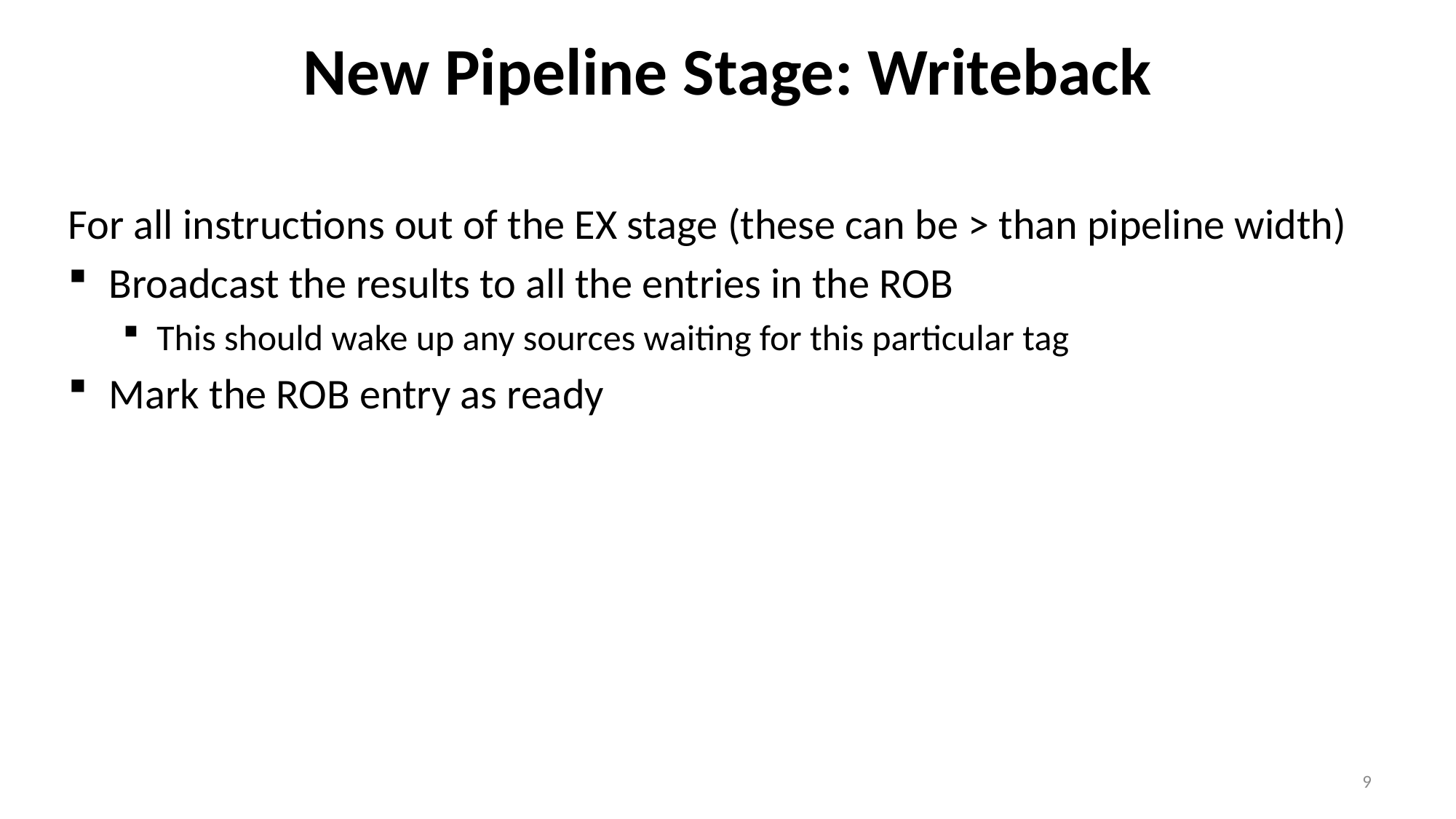

# New Pipeline Stage: Writeback
For all instructions out of the EX stage (these can be > than pipeline width)
Broadcast the results to all the entries in the ROB
This should wake up any sources waiting for this particular tag
Mark the ROB entry as ready

9